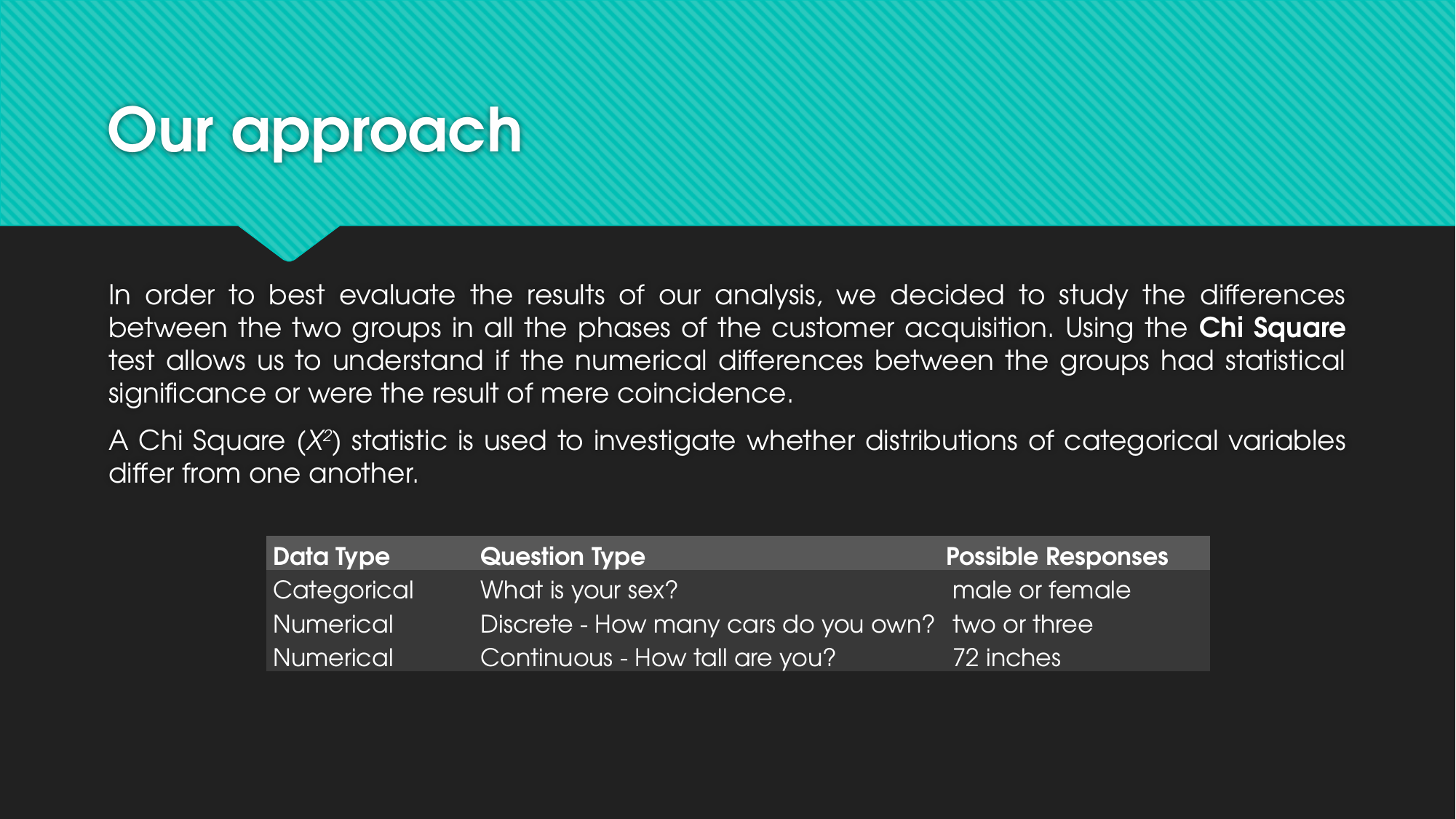

# Our approach
In order to best evaluate the results of our analysis, we decided to study the differences between the two groups in all the phases of the customer acquisition. Using the Chi Square test allows us to understand if the numerical differences between the groups had statistical significance or were the result of mere coincidence.
A Chi Square (X2) statistic is used to investigate whether distributions of categorical variables differ from one another.

| Data Type | Question Type | Possible Responses |
| --- | --- | --- |
| Categorical | What is your sex? | male or female |
| Numerical | Discrete - How many cars do you own? | two or three |
| Numerical | Continuous - How tall are you? | 72 inches |